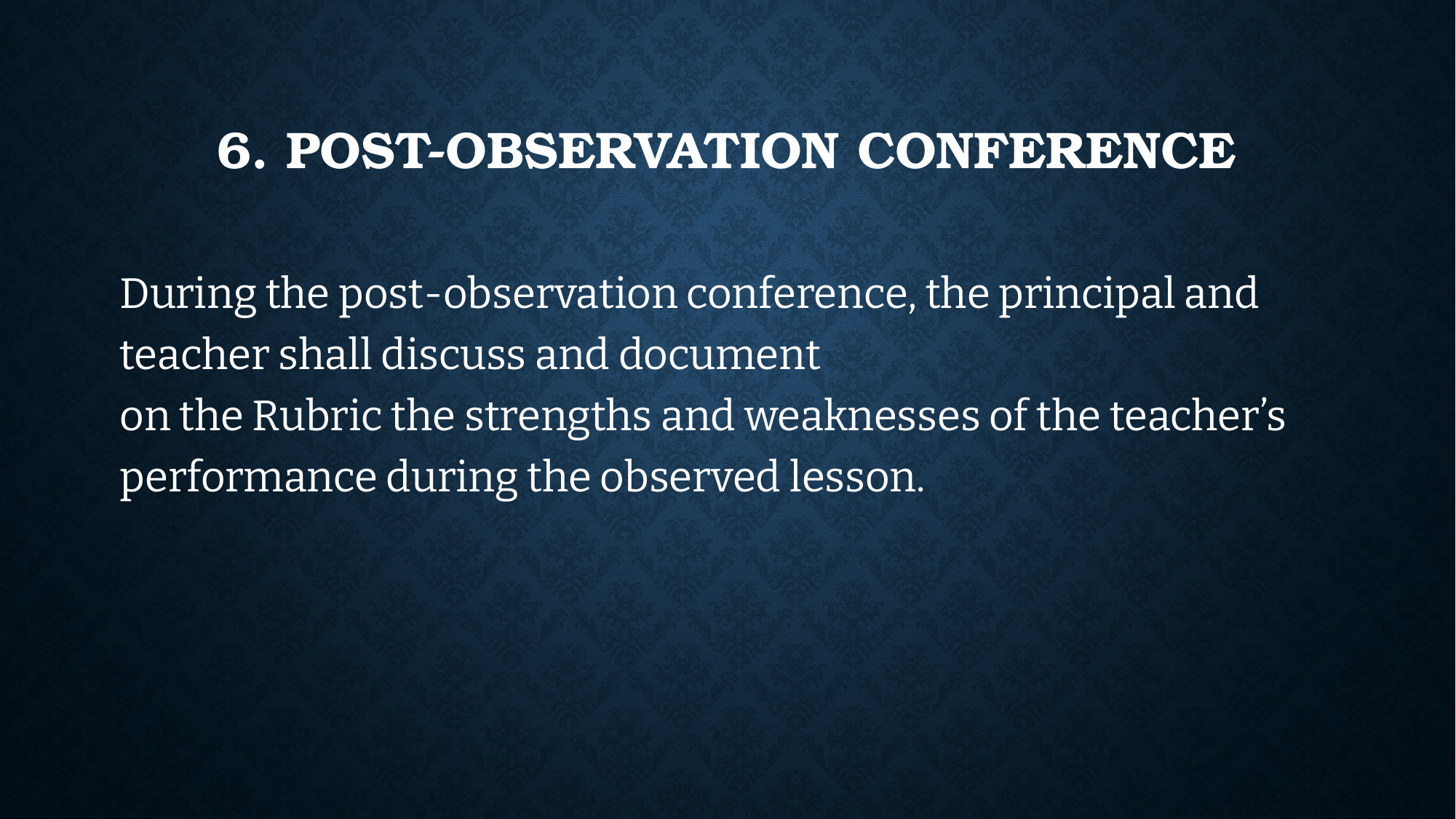

# 6. Post-observation conference
During the post-observation conference, the principal and teacher shall discuss and document
on the Rubric the strengths and weaknesses of the teacher’s performance during the observed lesson.